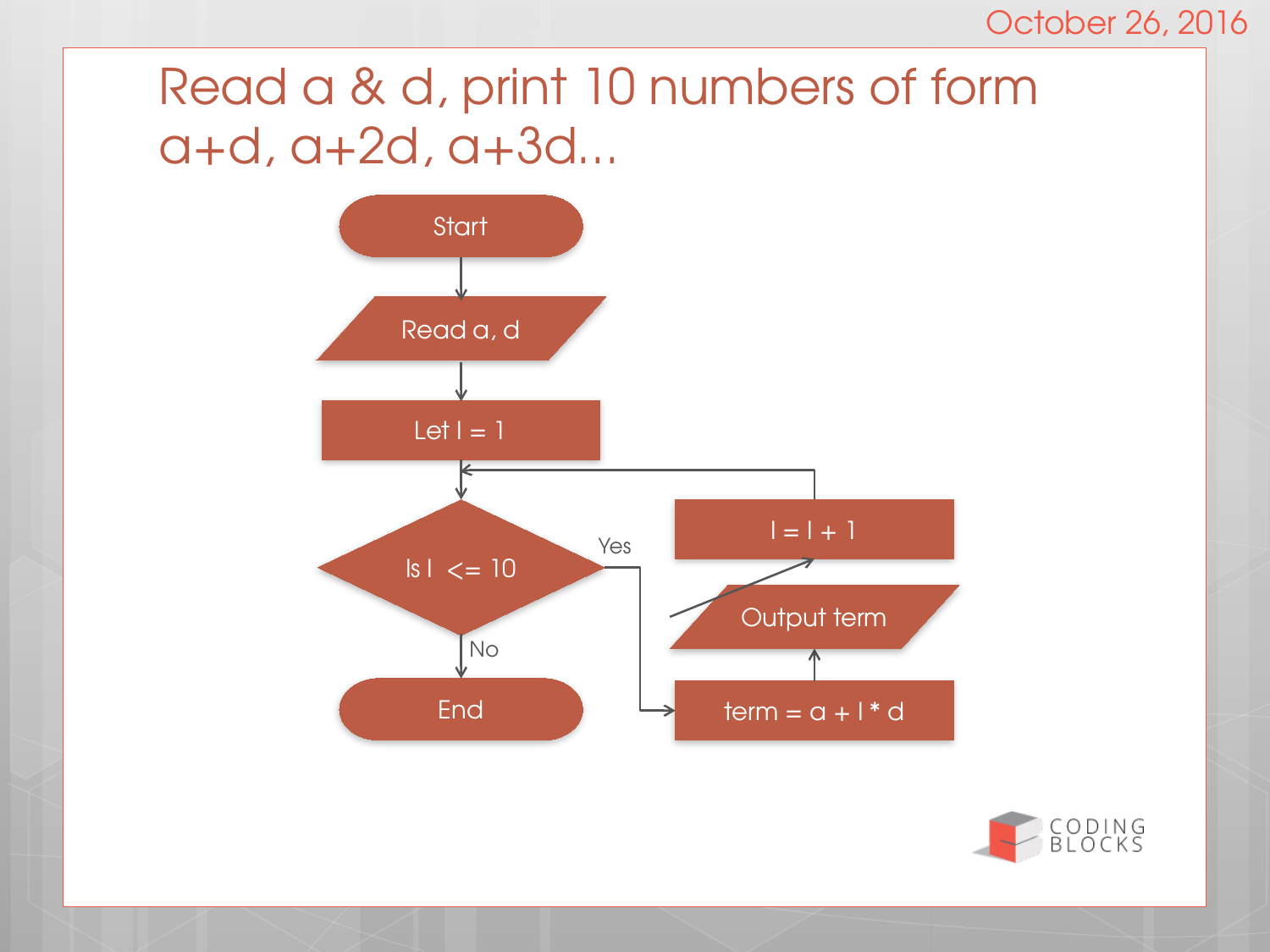

October 26, 2016
# Read a & d, print 10 numbers of form a+d, a+2d, a+3d…
Start
Read a, d
Let I = 1
Is I  <= 10
I = I + 1
Yes
Output term
No
End
term = a + I * d